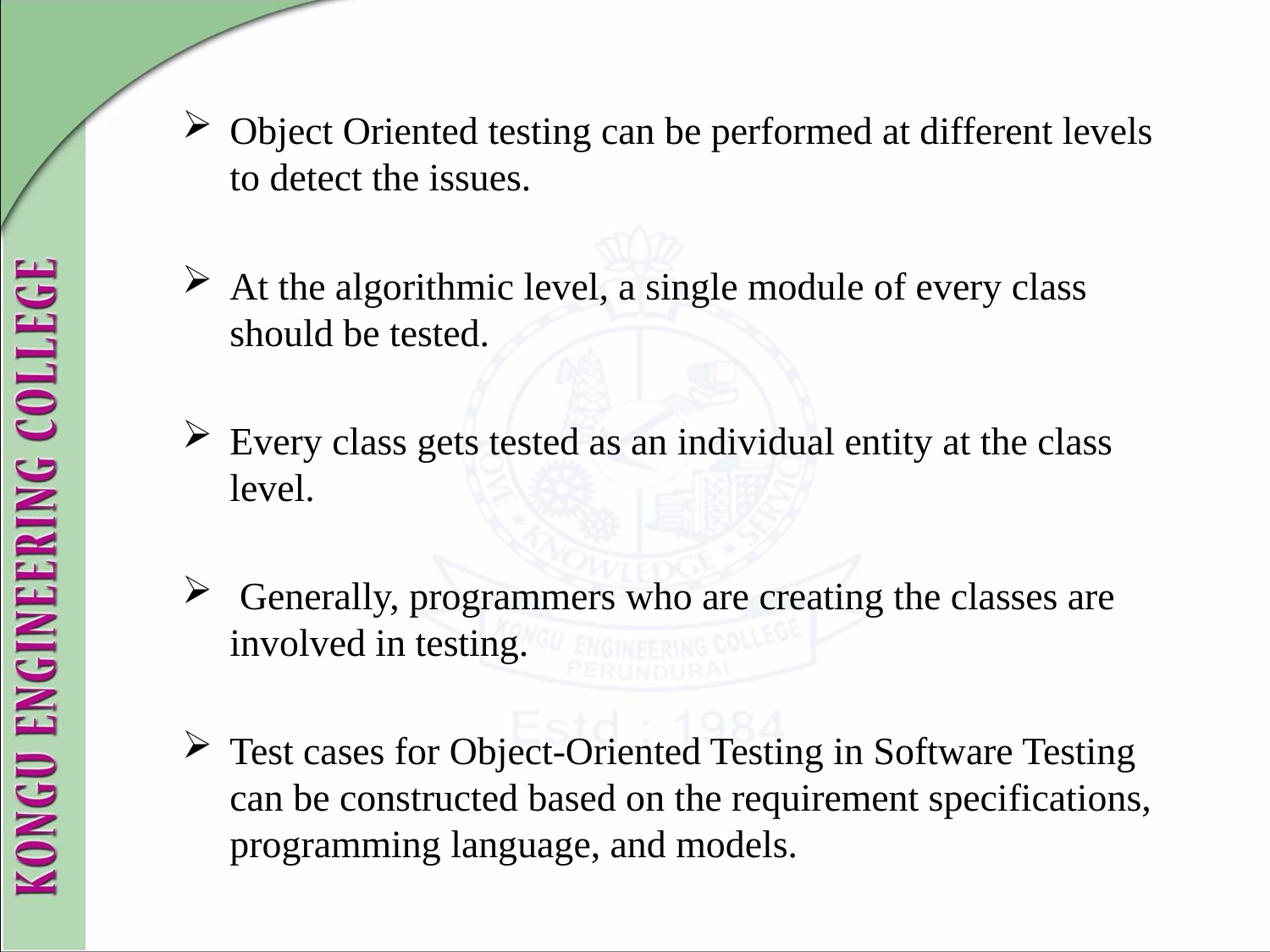

Object Oriented testing can be performed at different levels to detect the issues.

At the algorithmic level, a single module of every class should be tested.

Every class gets tested as an individual entity at the class level.

 Generally, programmers who are creating the classes are involved in testing.

Test cases for Object-Oriented Testing in Software Testing can be constructed based on the requirement specifications, programming language, and models.